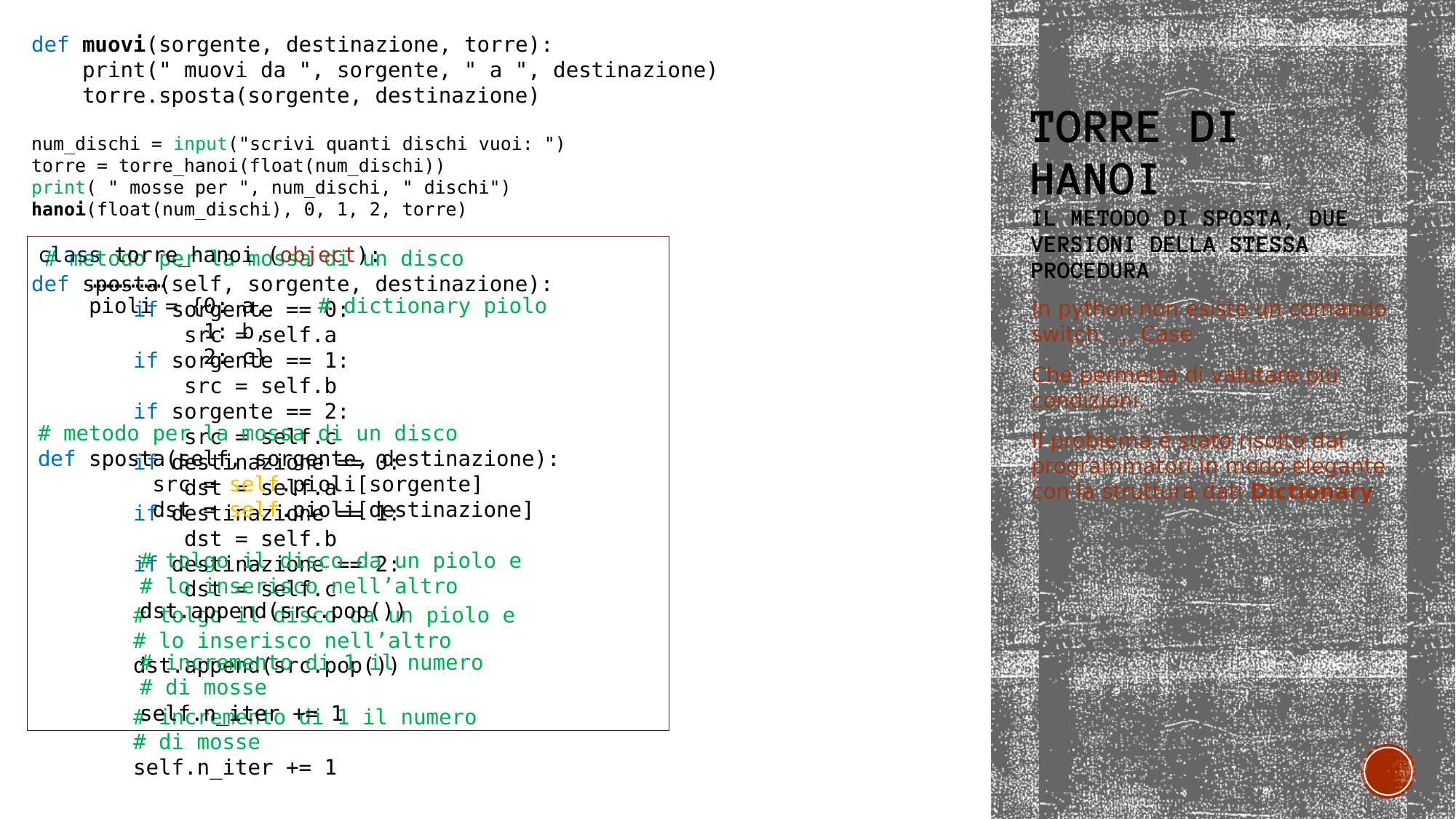

def muovi(sorgente, destinazione, torre):
    print(" muovi da ", sorgente, " a ", destinazione)
    torre.sposta(sorgente, destinazione)

num_dischi = input("scrivi quanti dischi vuoi: ")
torre = torre_hanoi(float(num_dischi))
print( " mosse per ", num_dischi, " dischi")
hanoi(float(num_dischi), 0, 1, 2, torre)

 # metodo per la mossa di un disco
def sposta(self, sorgente, destinazione):
        if sorgente == 0:
            src = self.a
        if sorgente == 1:
            src = self.b
        if sorgente == 2:
            src = self.c
        if destinazione == 0:
            dst = self.a
        if destinazione == 1:
            dst = self.b
        if destinazione == 2:
            dst = self.c
        # tolgo il disco da un piolo e
        # lo inserisco nell’altro
        dst.append(src.pop())

        # incremento di 1 il numero
        # di mosse
        self.n_iter += 1
# Torre di hanoi il metodo di sposta, due versioni della stessa procedura
class torre_hanoi (object):
    ………………
    pioli = {0: a,    # dictionary piolo
             1: b,
             2: c}

# metodo per la mossa di un disco
def sposta(self, sorgente, destinazione):
         src = self.pioli[sorgente]
         dst = self.pioli[destinazione]

        # tolgo il disco da un piolo e
        # lo inserisco nell’altro
        dst.append(src.pop())

        # incremento di 1 il numero
        # di mosse
        self.n_iter += 1
In python non esiste un comando switch …. Case
Che permetta di valutare più condizioni.
Il problema è stato risolto dai programmatori in modo elegante con la struttura dati Dictionary